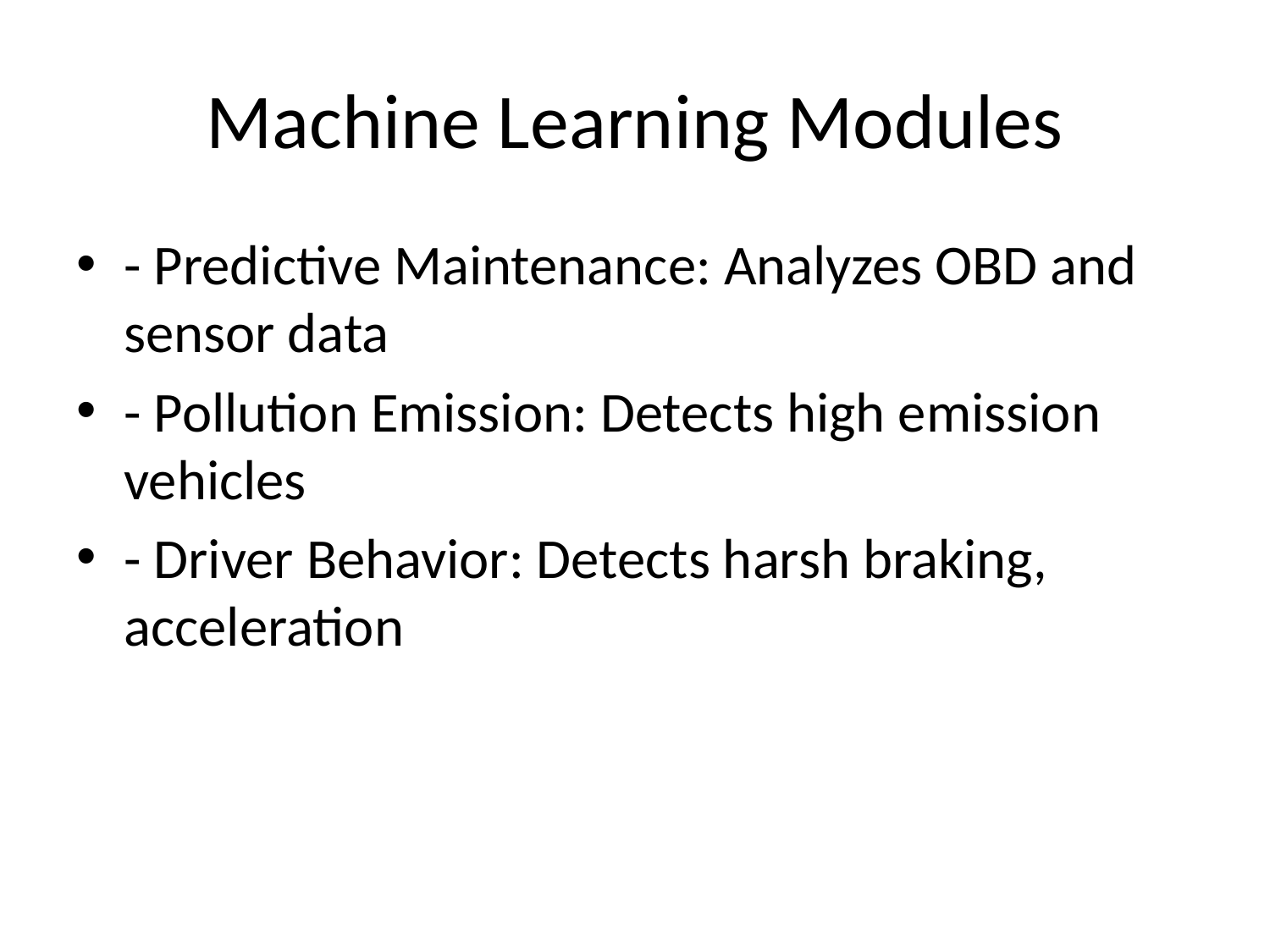

# Machine Learning Modules
- Predictive Maintenance: Analyzes OBD and sensor data
- Pollution Emission: Detects high emission vehicles
- Driver Behavior: Detects harsh braking, acceleration